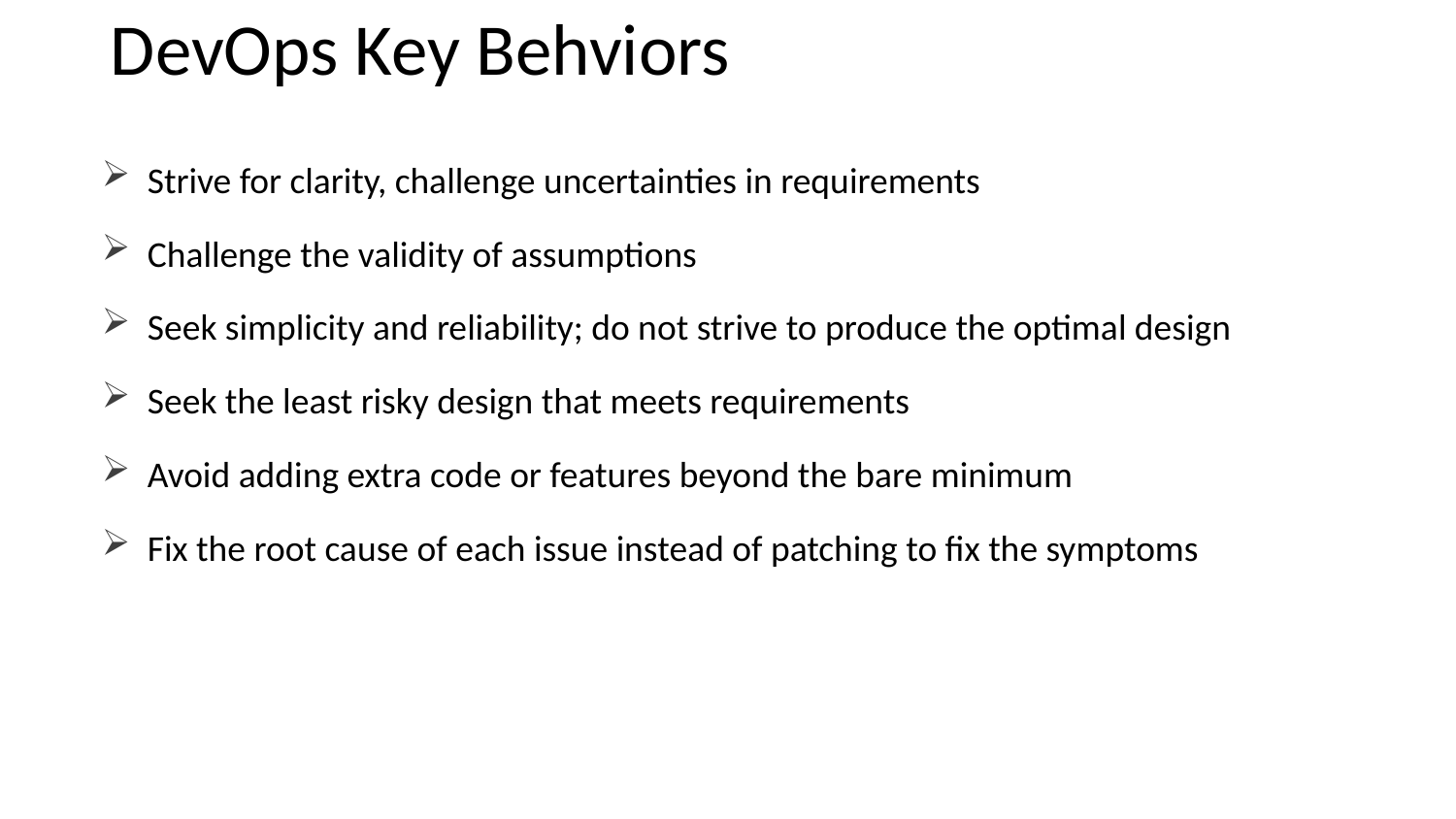

# DevOps Key Behviors
Strive for clarity, challenge uncertainties in requirements
Challenge the validity of assumptions
Seek simplicity and reliability; do not strive to produce the optimal design
Seek the least risky design that meets requirements
Avoid adding extra code or features beyond the bare minimum
Fix the root cause of each issue instead of patching to fix the symptoms